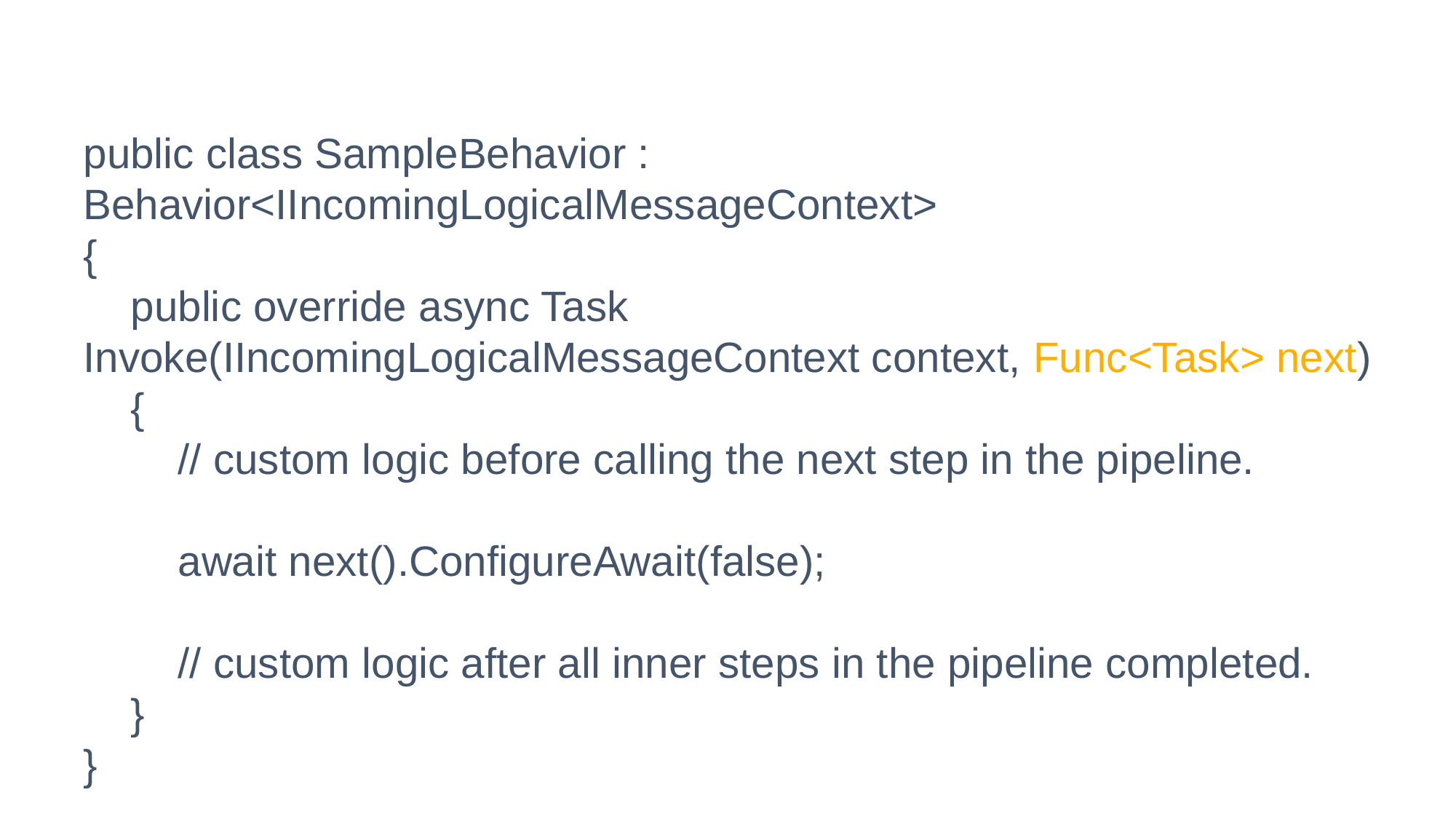

public class SampleBehavior : Behavior<IIncomingLogicalMessageContext>
{
    public override async Task Invoke(IIncomingLogicalMessageContext context, Func<Task> next)
    {
        // custom logic before calling the next step in the pipeline.

        await next().ConfigureAwait(false);

        // custom logic after all inner steps in the pipeline completed.
    }
}